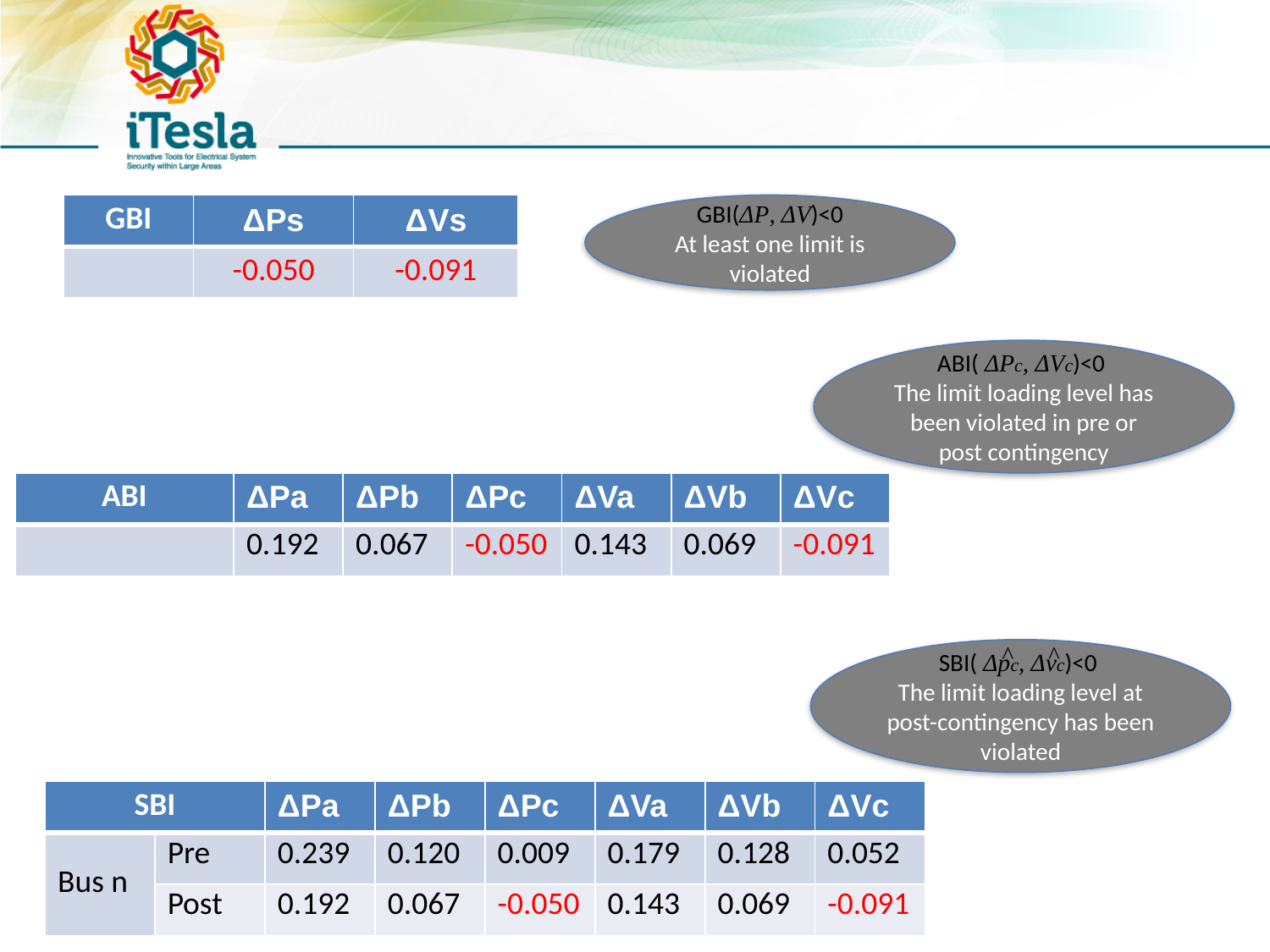

#
| GBI | ΔPs | ΔVs |
| --- | --- | --- |
|  | -0.050 | -0.091 |
GBI(ΔP, ΔV)<0
At least one limit is violated
ABI( ΔPc, ΔVc)<0
The limit loading level has been violated in pre or post contingency
| ABI | ΔPa | ΔPb | ΔPc | ΔVa | ΔVb | ΔVc |
| --- | --- | --- | --- | --- | --- | --- |
|  | 0.192 | 0.067 | -0.050 | 0.143 | 0.069 | -0.091 |
^
^
SBI( Δpc, Δvc)<0
The limit loading level at post-contingency has been violated
| SBI |  | ΔPa | ΔPb | ΔPc | ΔVa | ΔVb | ΔVc |
| --- | --- | --- | --- | --- | --- | --- | --- |
| Bus n | Pre | 0.239 | 0.120 | 0.009 | 0.179 | 0.128 | 0.052 |
|  | Post | 0.192 | 0.067 | -0.050 | 0.143 | 0.069 | -0.091 |